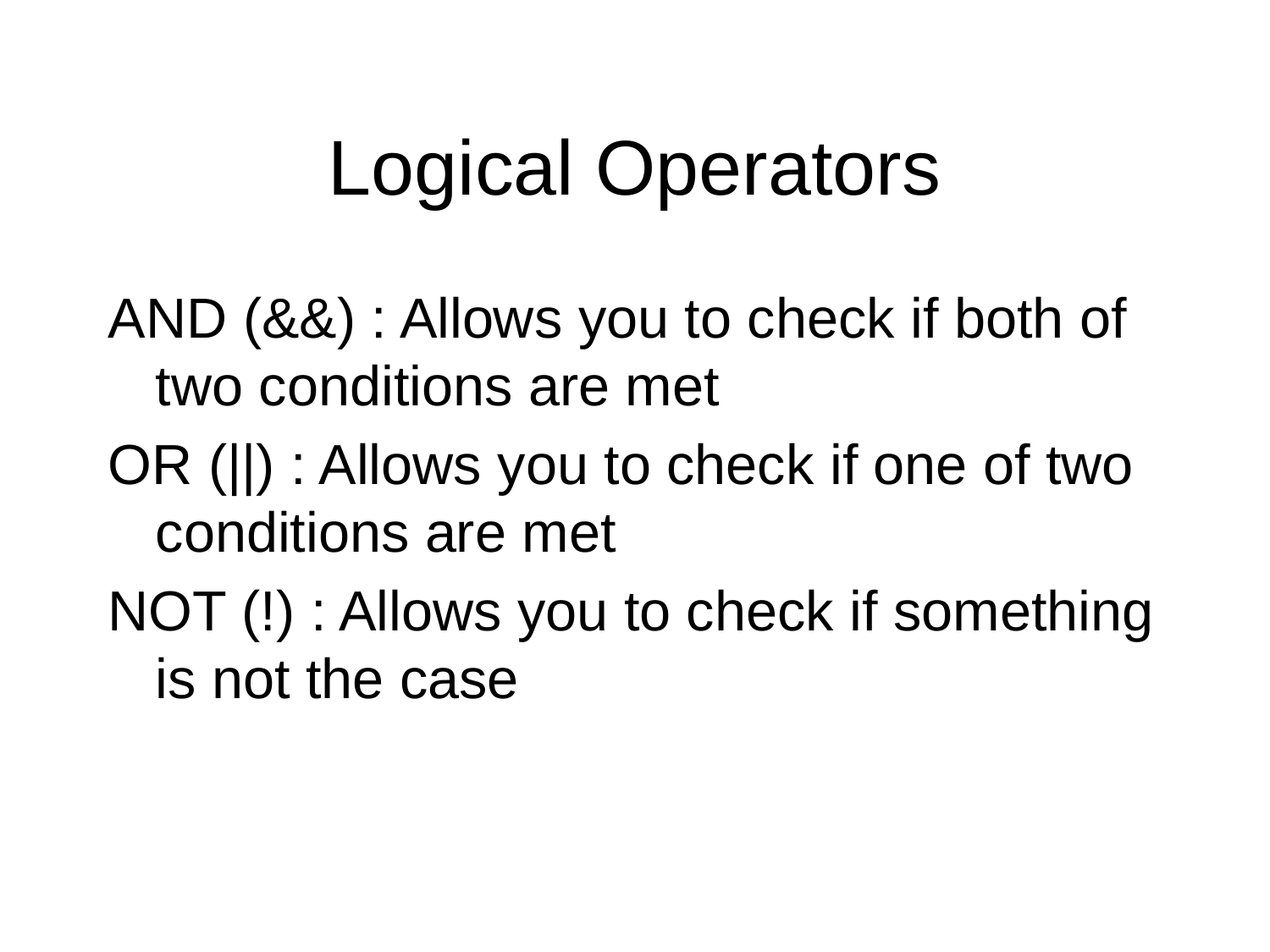

Logical Operators
AND (&&) : Allows you to check if both of two conditions are met
OR (||) : Allows you to check if one of two conditions are met
NOT (!) : Allows you to check if something is not the case